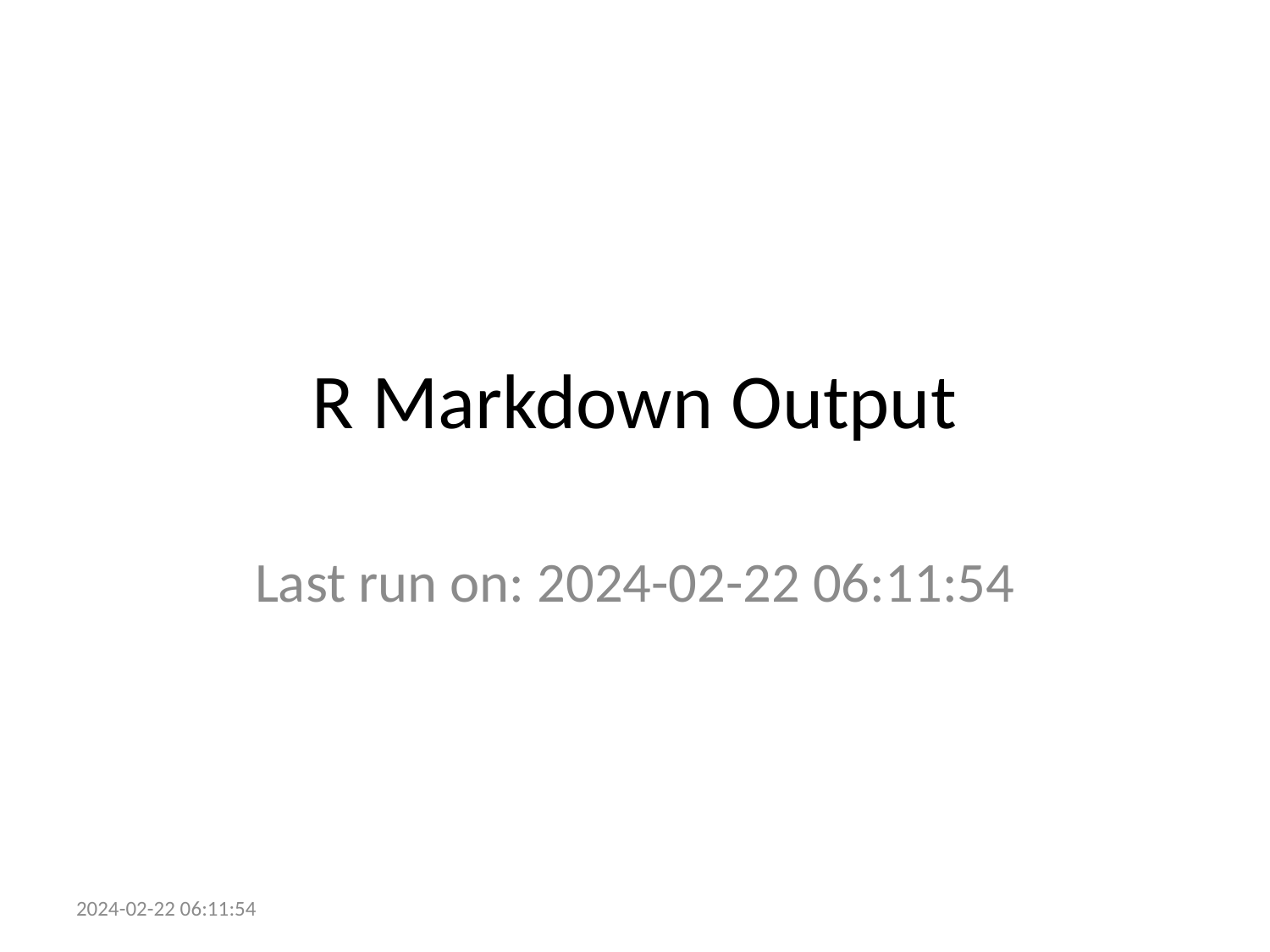

# R Markdown Output
Last run on: 2024-02-22 06:11:54
2024-02-22 06:11:54